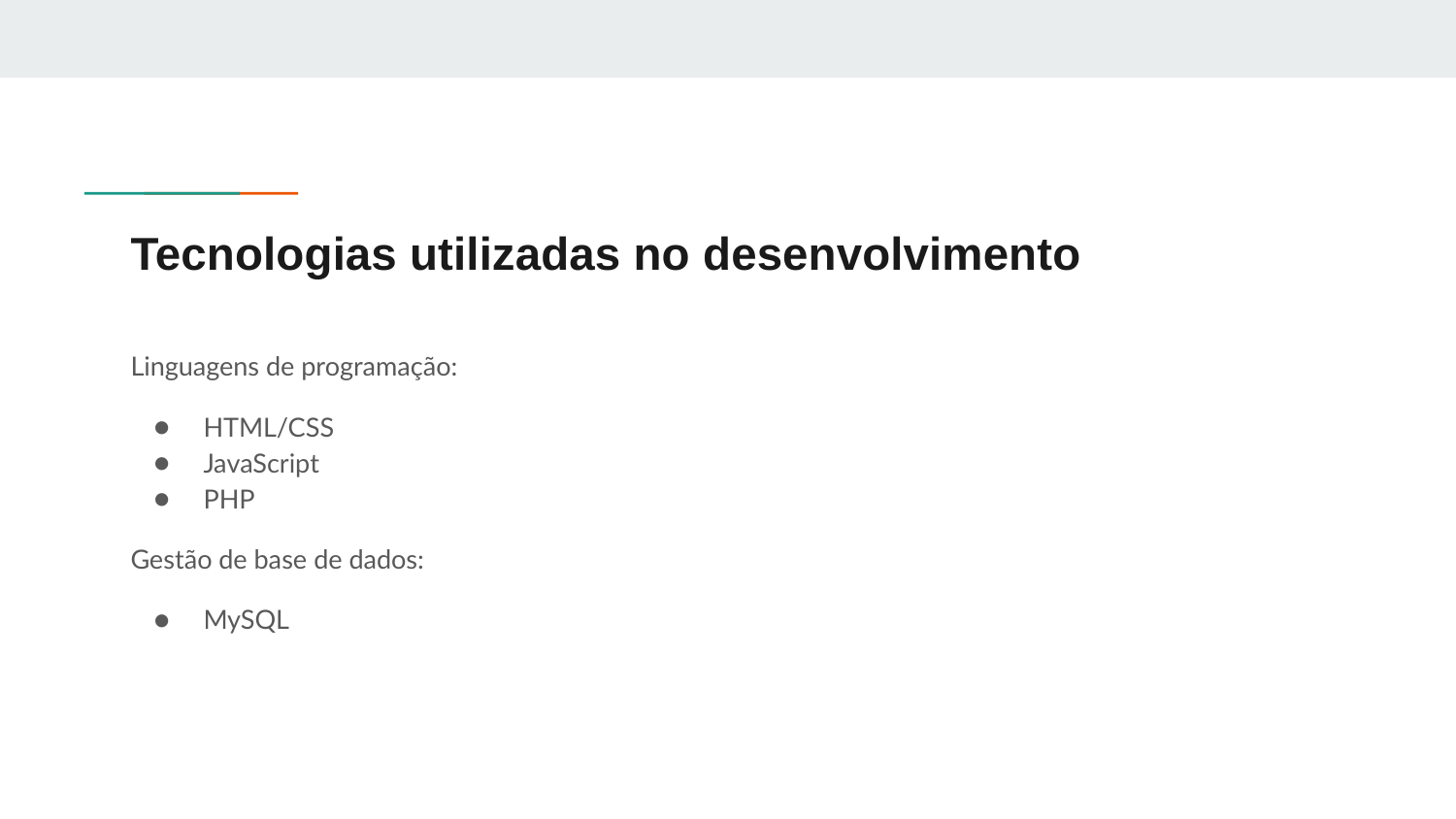

# Tecnologias utilizadas no desenvolvimento
Linguagens de programação:
HTML/CSS
JavaScript
PHP
Gestão de base de dados:
MySQL